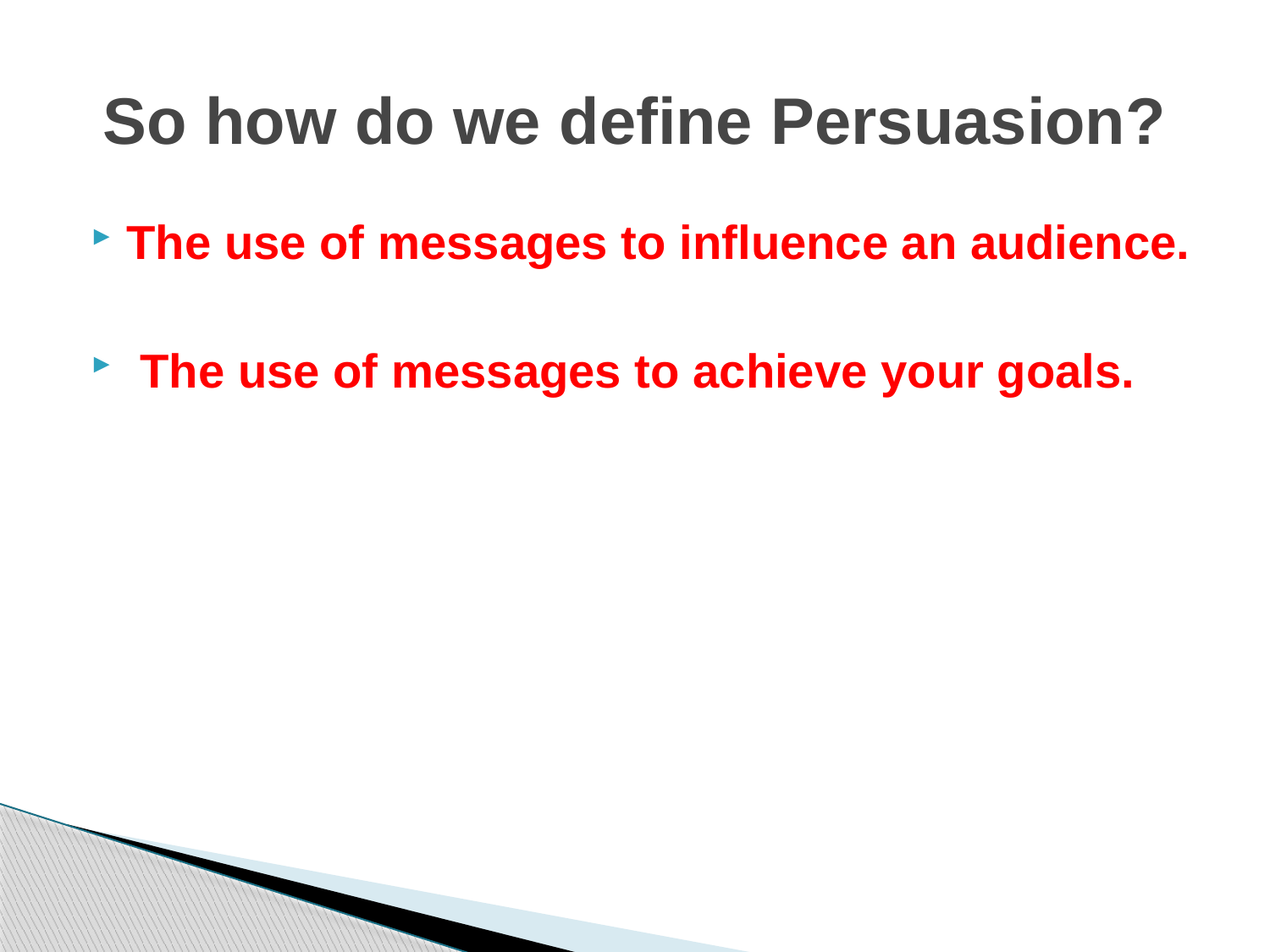

# So how do we define Persuasion?
The use of messages to influence an audience.

 The use of messages to achieve your goals.